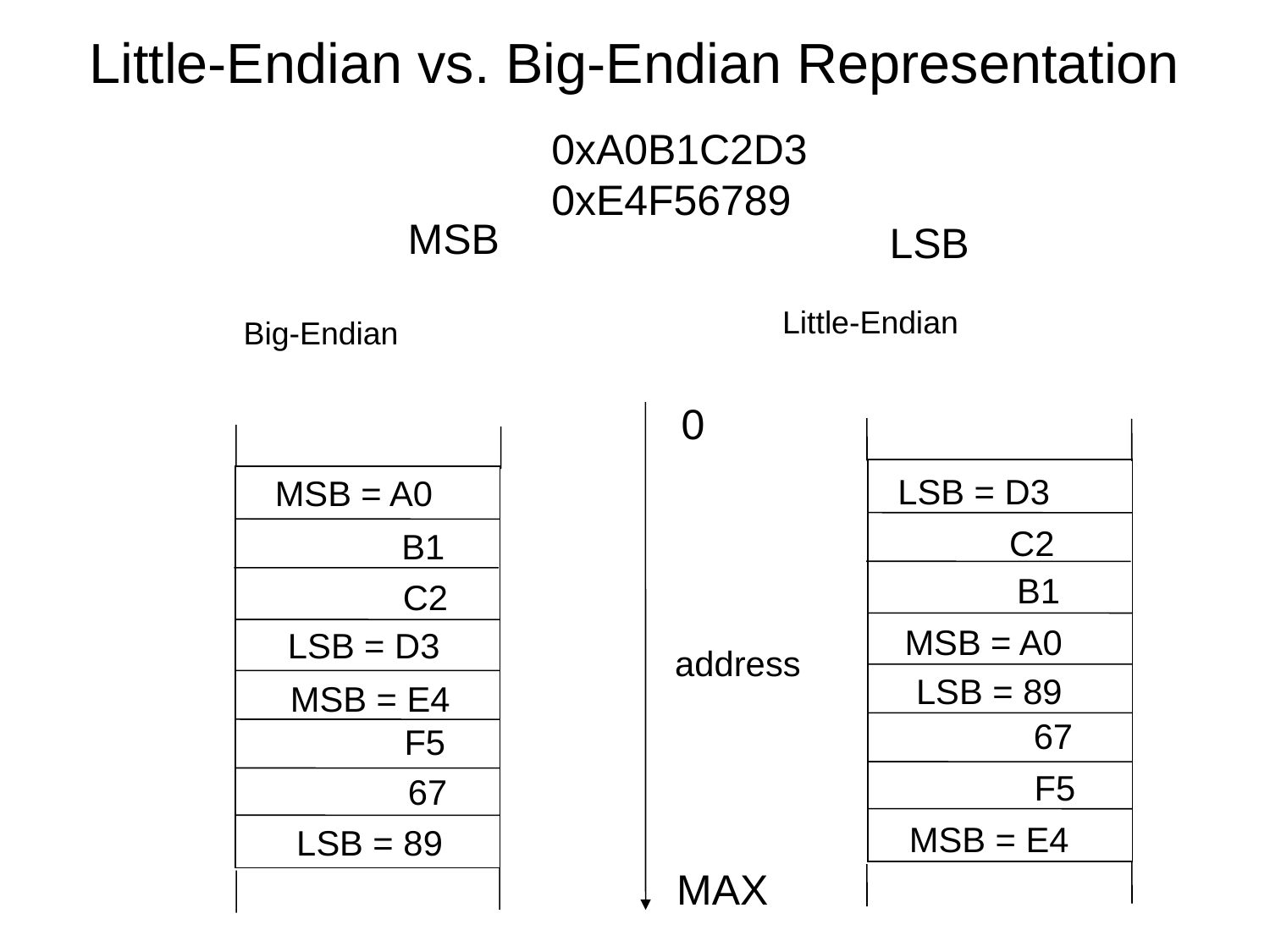

Little-Endian vs. Big-Endian Representation
0xA0B1C2D3
0xE4F56789
MSB
LSB
Little-Endian
Big-Endian
0

LSB = D3
MSB = A0

C2
B1

B1

C2

MSB = A0
LSB = D3

address
LSB = 89

MSB = E4
67

F5

F5

67

MSB = E4
LSB = 89

MAX